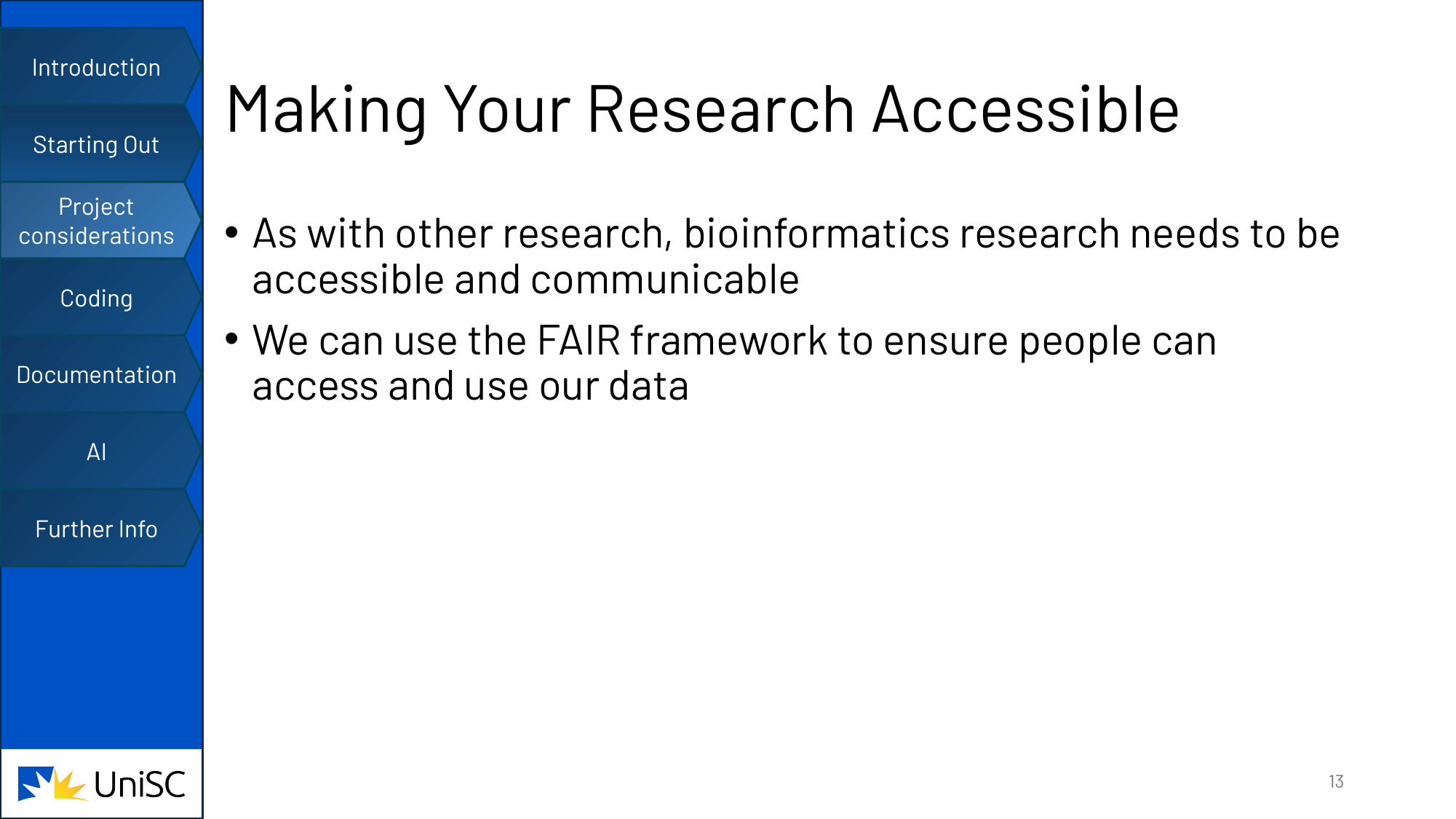

Introduction
# Making Your Research Accessible
Starting Out
Project considerations
As with other research, bioinformatics research needs to be accessible and communicable
We can use the FAIR framework to ensure people can access and use our data

Coding
Documentation
AI
Further Info
13